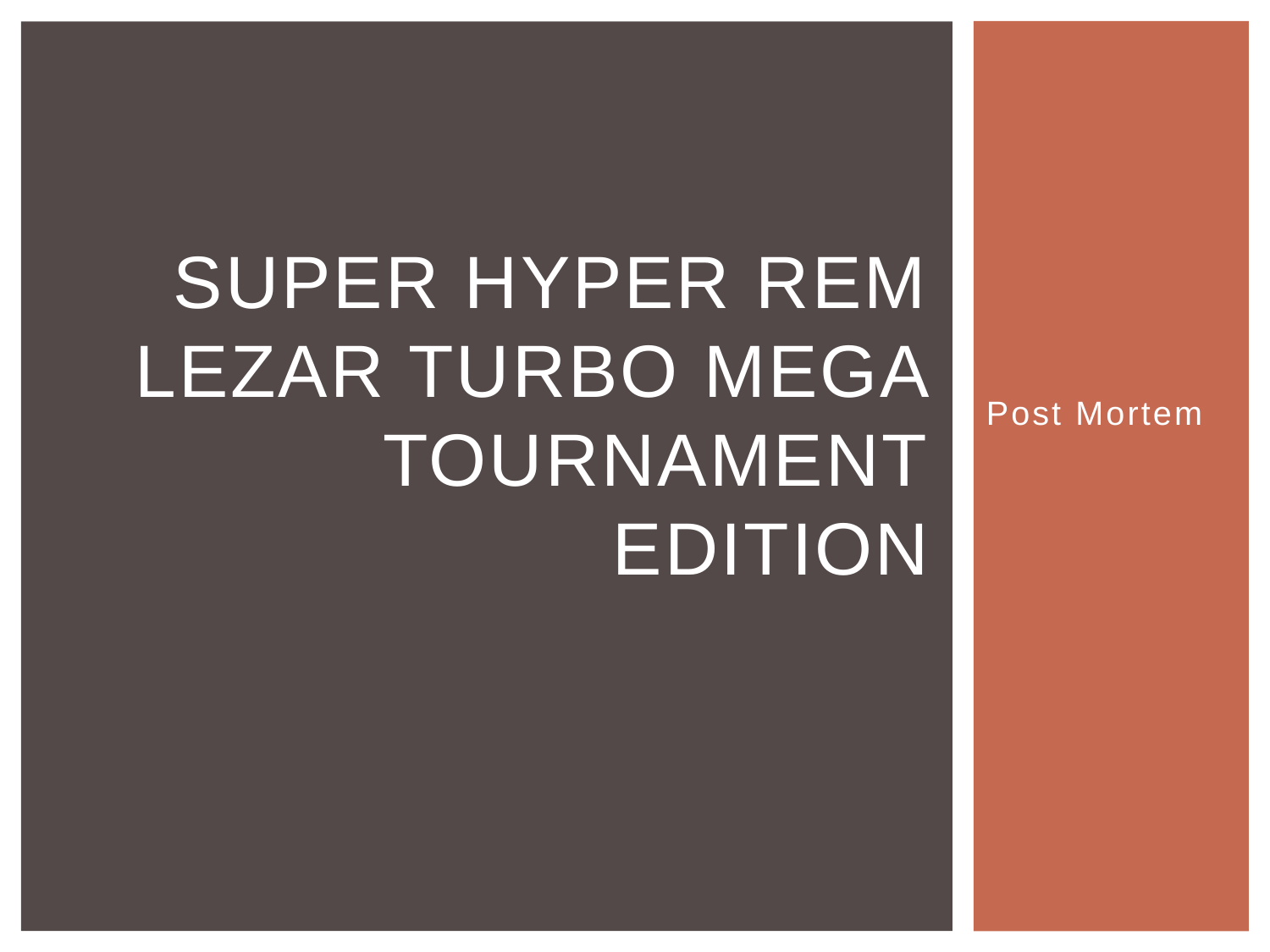

# Super Hyper Rem Lezar Turbo Mega Tournament Edition
Post Mortem